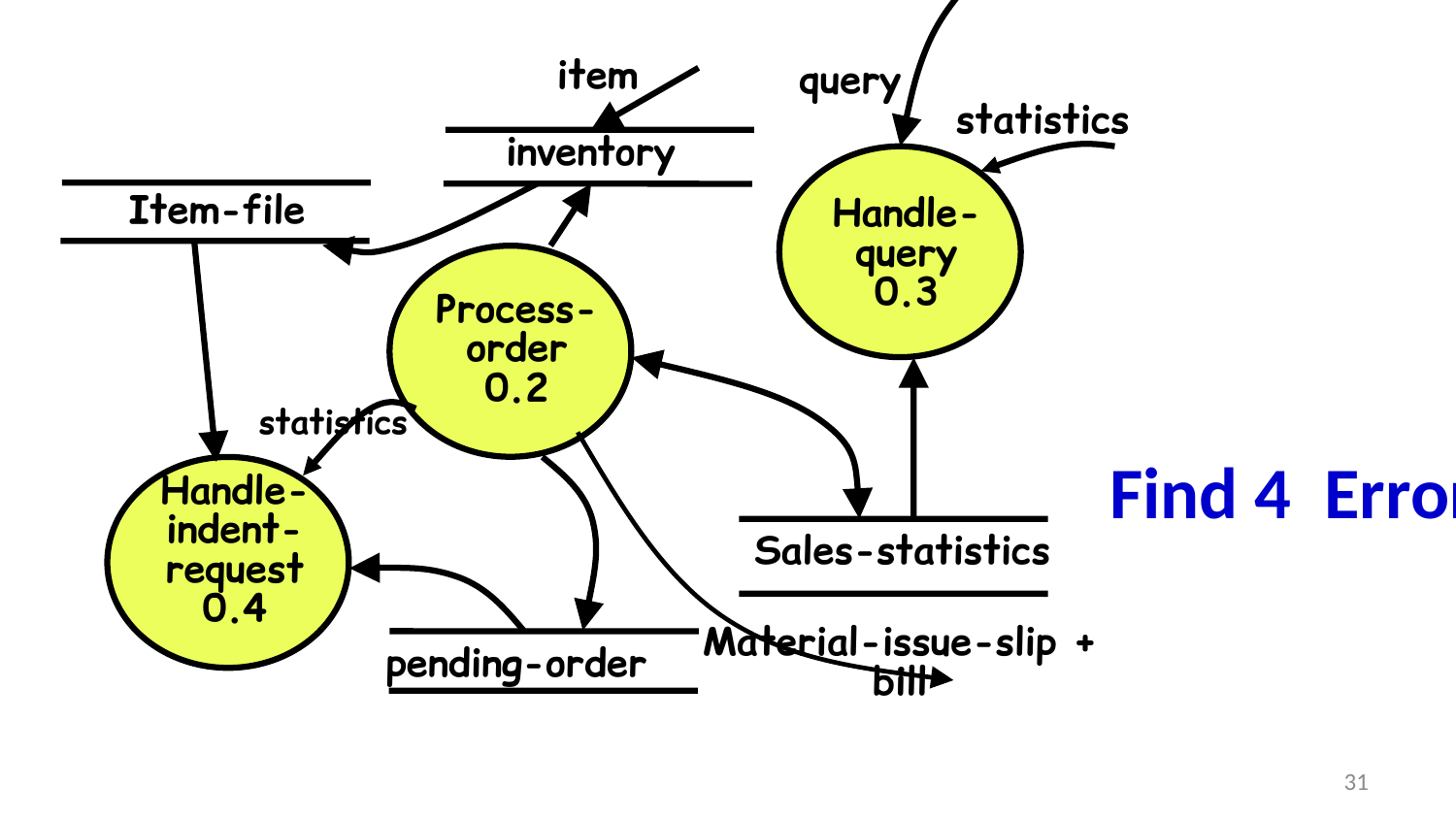

item
query

statistics
inventory

Item-file
Handle-query
0.3

Process-order
0.2

statistics

Handle-indent-request
0.4

Sales-statistics

Material-issue-slip + bill

pending-order

# Find 4  Errors
31